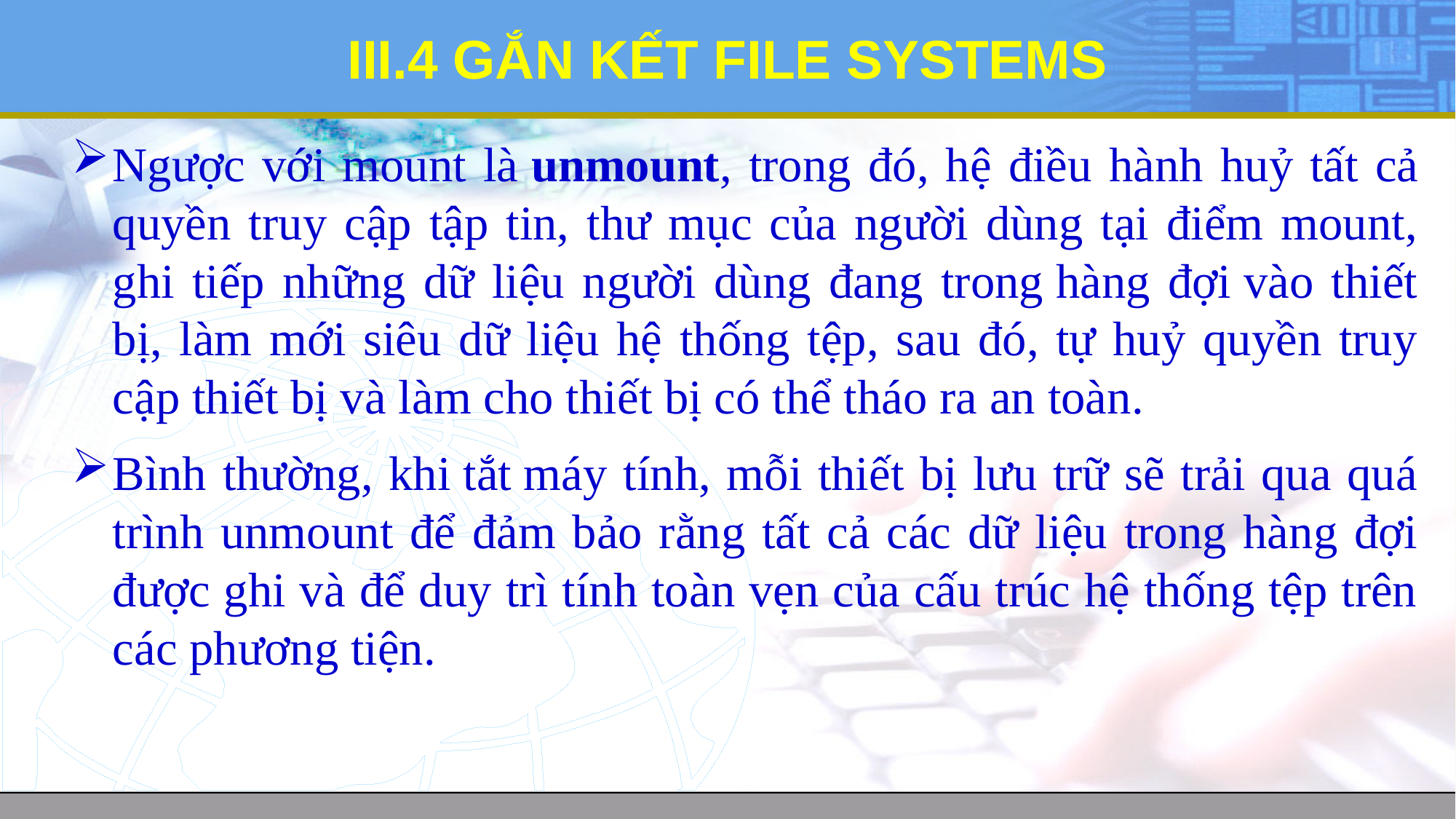

# III.4 GẮN KẾT FILE SYSTEMS
Ngược với mount là unmount, trong đó, hệ điều hành huỷ tất cả quyền truy cập tập tin, thư mục của người dùng tại điểm mount, ghi tiếp những dữ liệu người dùng đang trong hàng đợi vào thiết bị, làm mới siêu dữ liệu hệ thống tệp, sau đó, tự huỷ quyền truy cập thiết bị và làm cho thiết bị có thể tháo ra an toàn.
Bình thường, khi tắt máy tính, mỗi thiết bị lưu trữ sẽ trải qua quá trình unmount để đảm bảo rằng tất cả các dữ liệu trong hàng đợi được ghi và để duy trì tính toàn vẹn của cấu trúc hệ thống tệp trên các phương tiện.